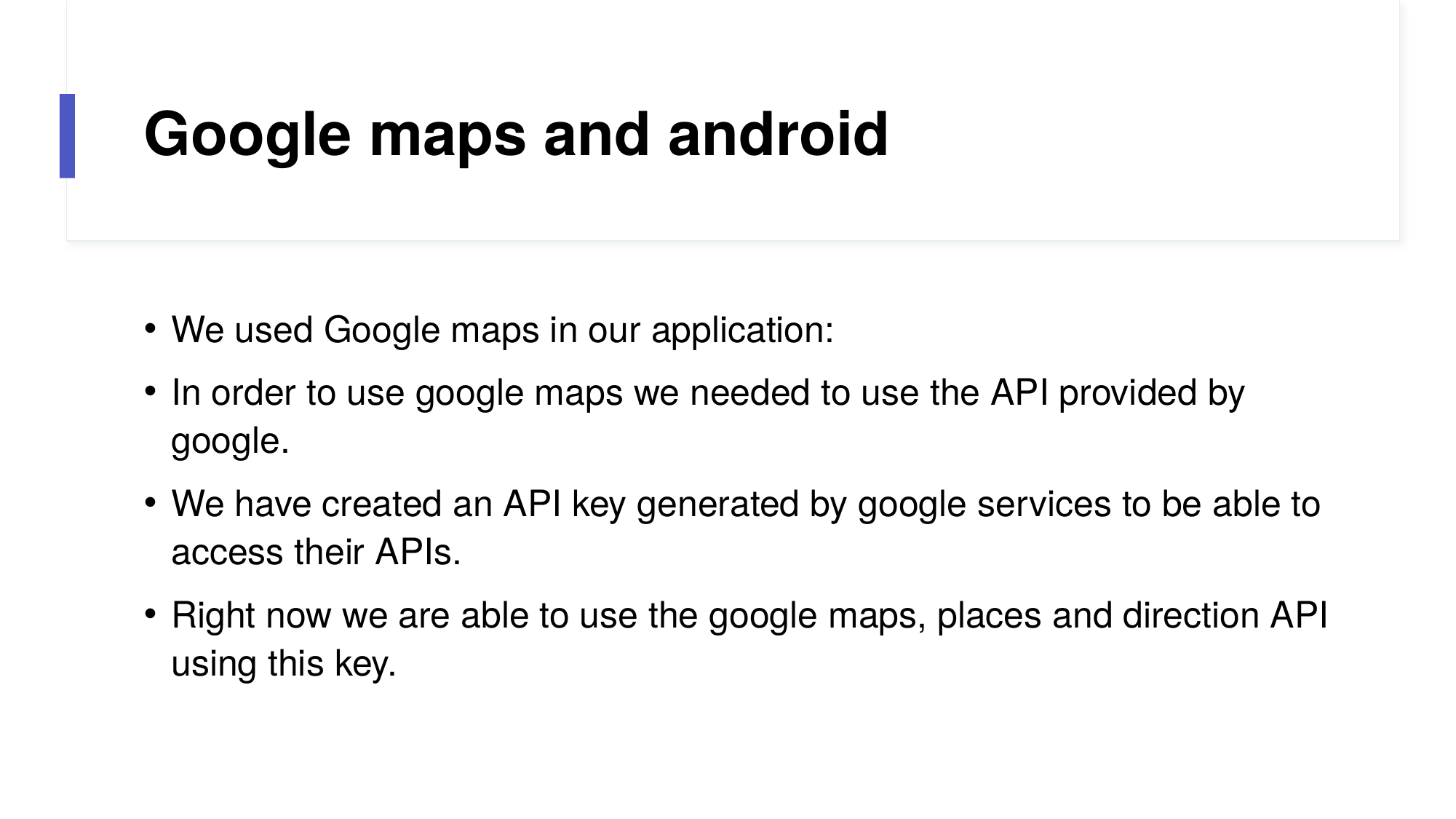

# Google maps and android
We used Google maps in our application:
In order to use google maps we needed to use the API provided by google.
We have created an API key generated by google services to be able to access their APIs.
Right now we are able to use the google maps, places and direction API using this key.